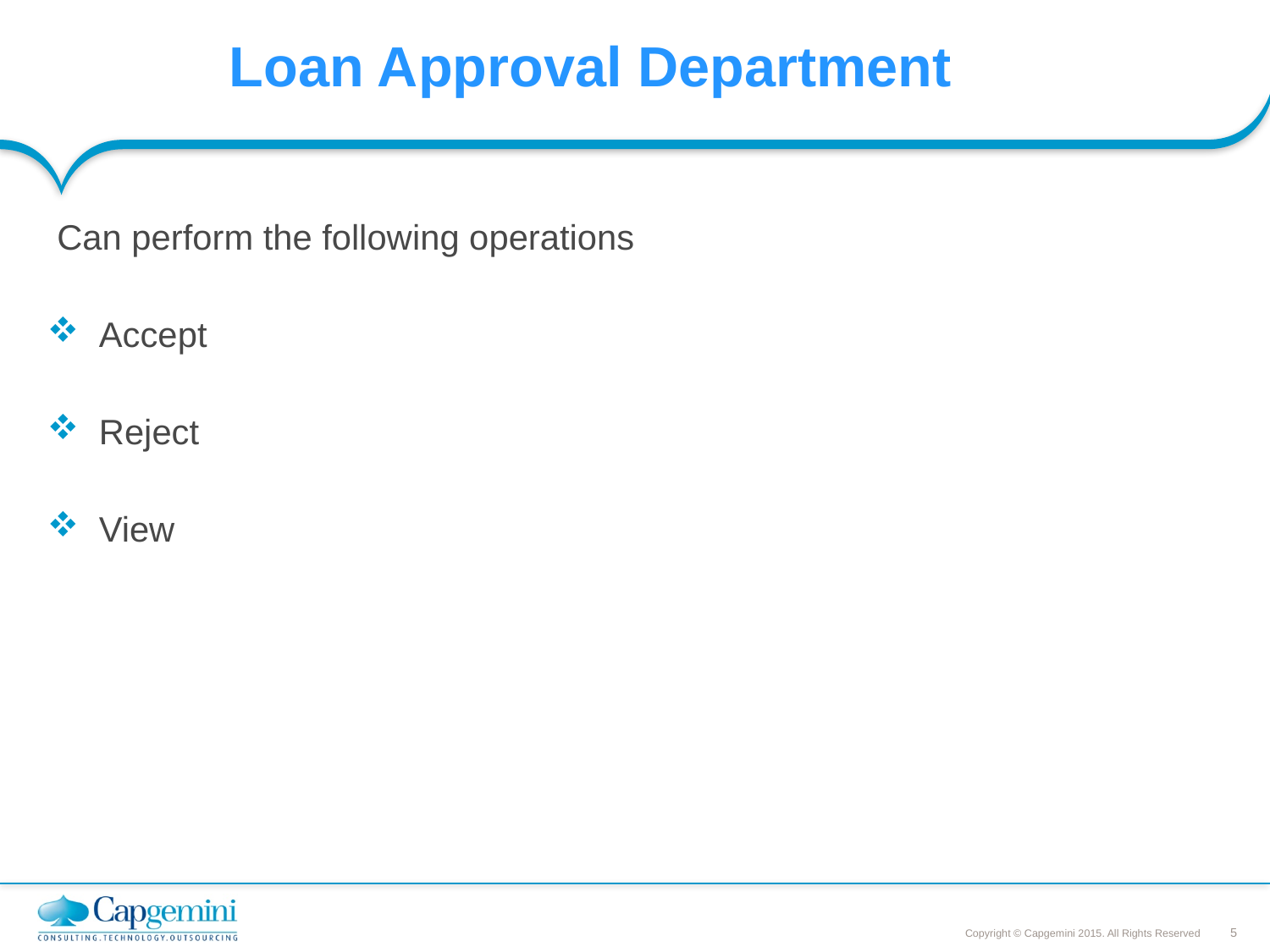

# Loan Approval Department
 Can perform the following operations

  Accept

  Reject

  View